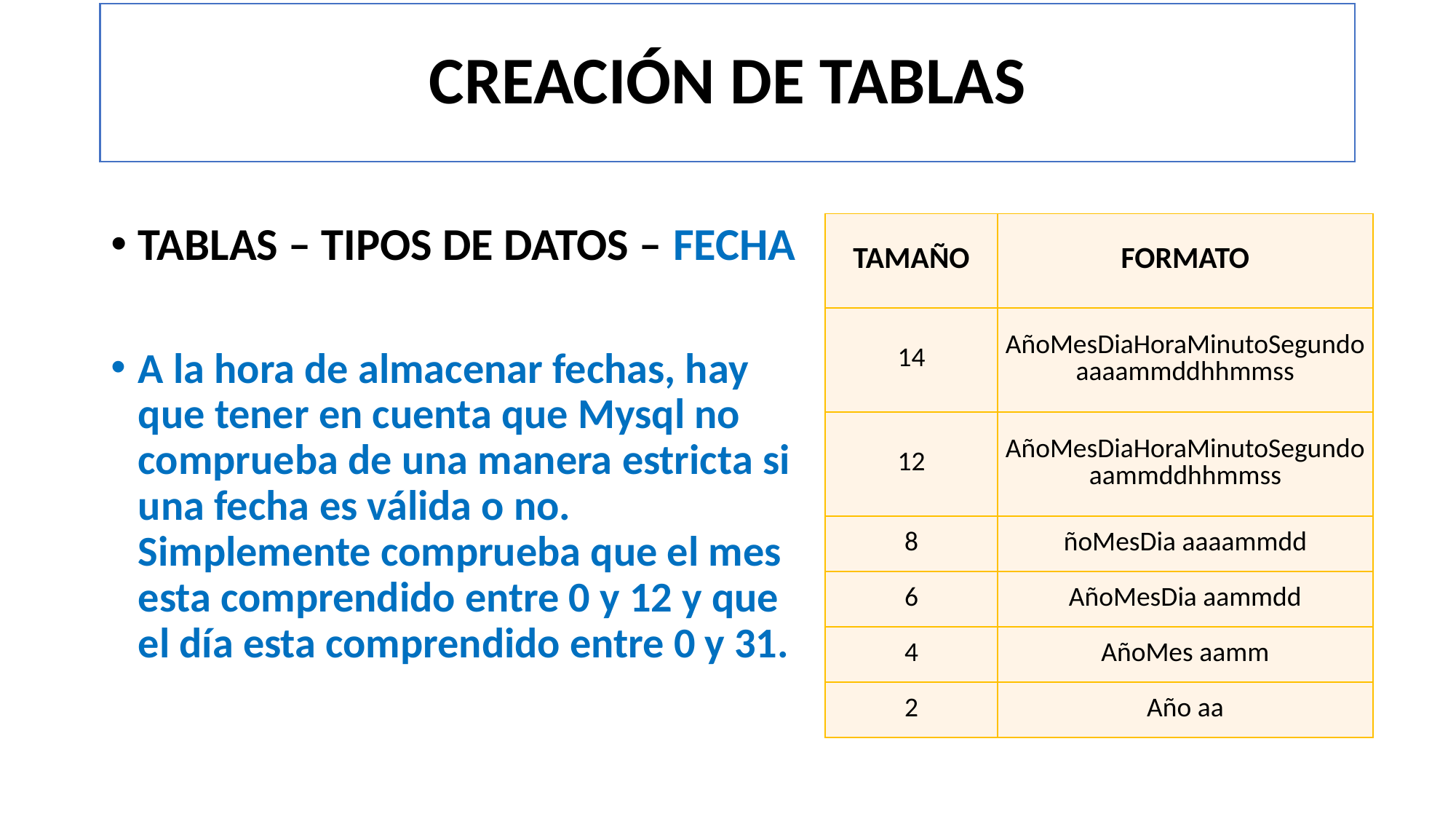

# CREACIÓN DE TABLAS
| TAMAÑO | FORMATO |
| --- | --- |
| 14 | AñoMesDiaHoraMinutoSegundo aaaammddhhmmss |
| 12 | AñoMesDiaHoraMinutoSegundo aammddhhmmss |
| 8 | ñoMesDia aaaammdd |
| 6 | AñoMesDia aammdd |
| 4 | AñoMes aamm |
| 2 | Año aa |
TABLAS – TIPOS DE DATOS – FECHA

A la hora de almacenar fechas, hay que tener en cuenta que Mysql no comprueba de una manera estricta si una fecha es válida o no. Simplemente comprueba que el mes esta comprendido entre 0 y 12 y que el día esta comprendido entre 0 y 31.